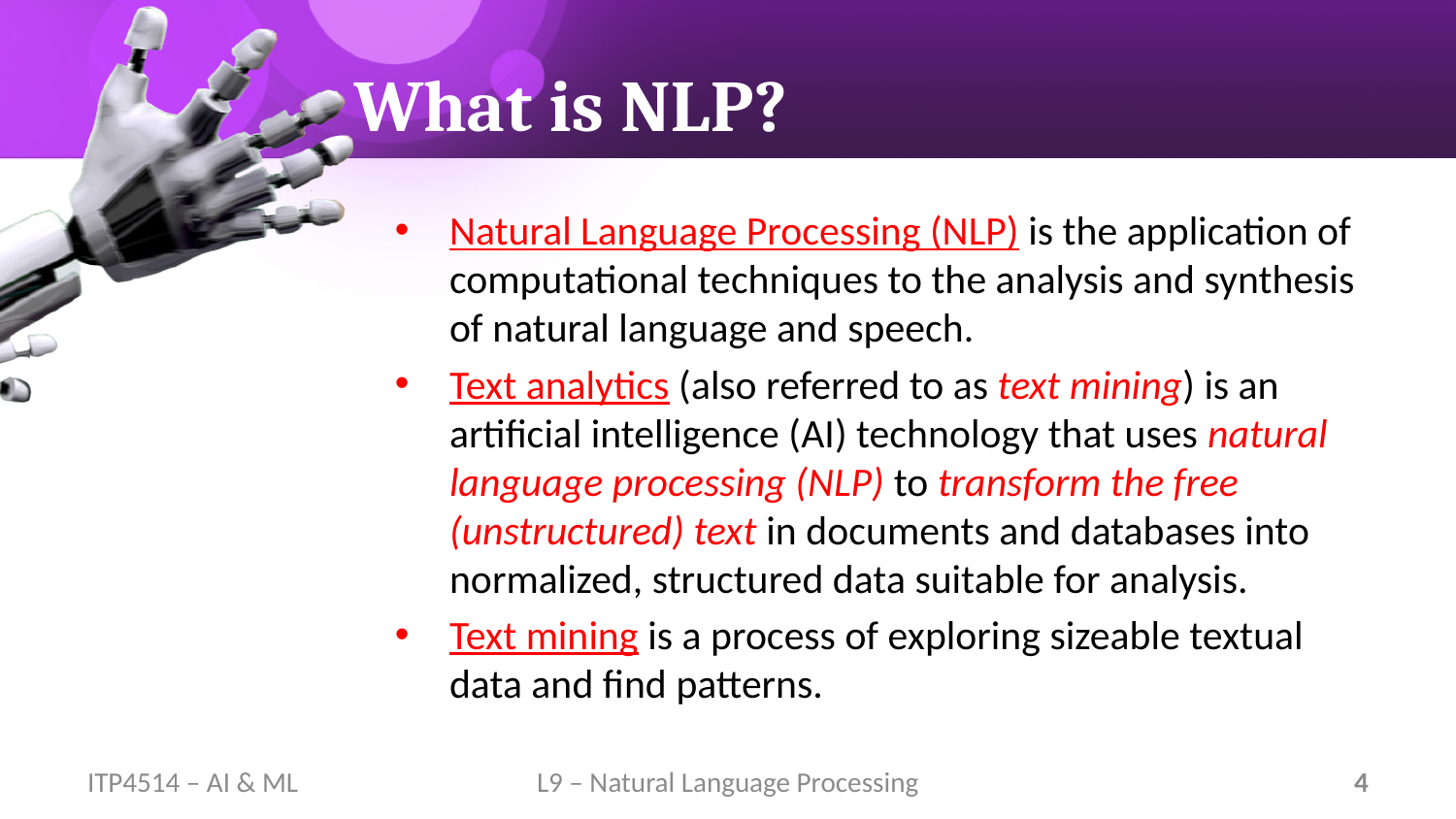

# What is NLP?
Natural Language Processing (NLP) is the application of computational techniques to the analysis and synthesis of natural language and speech.
Text analytics (also referred to as text mining) is an artificial intelligence (AI) technology that uses natural language processing (NLP) to transform the free (unstructured) text in documents and databases into normalized, structured data suitable for analysis.
Text mining is a process of exploring sizeable textual data and find patterns.
ITP4514 – AI & ML
L9 – Natural Language Processing
4